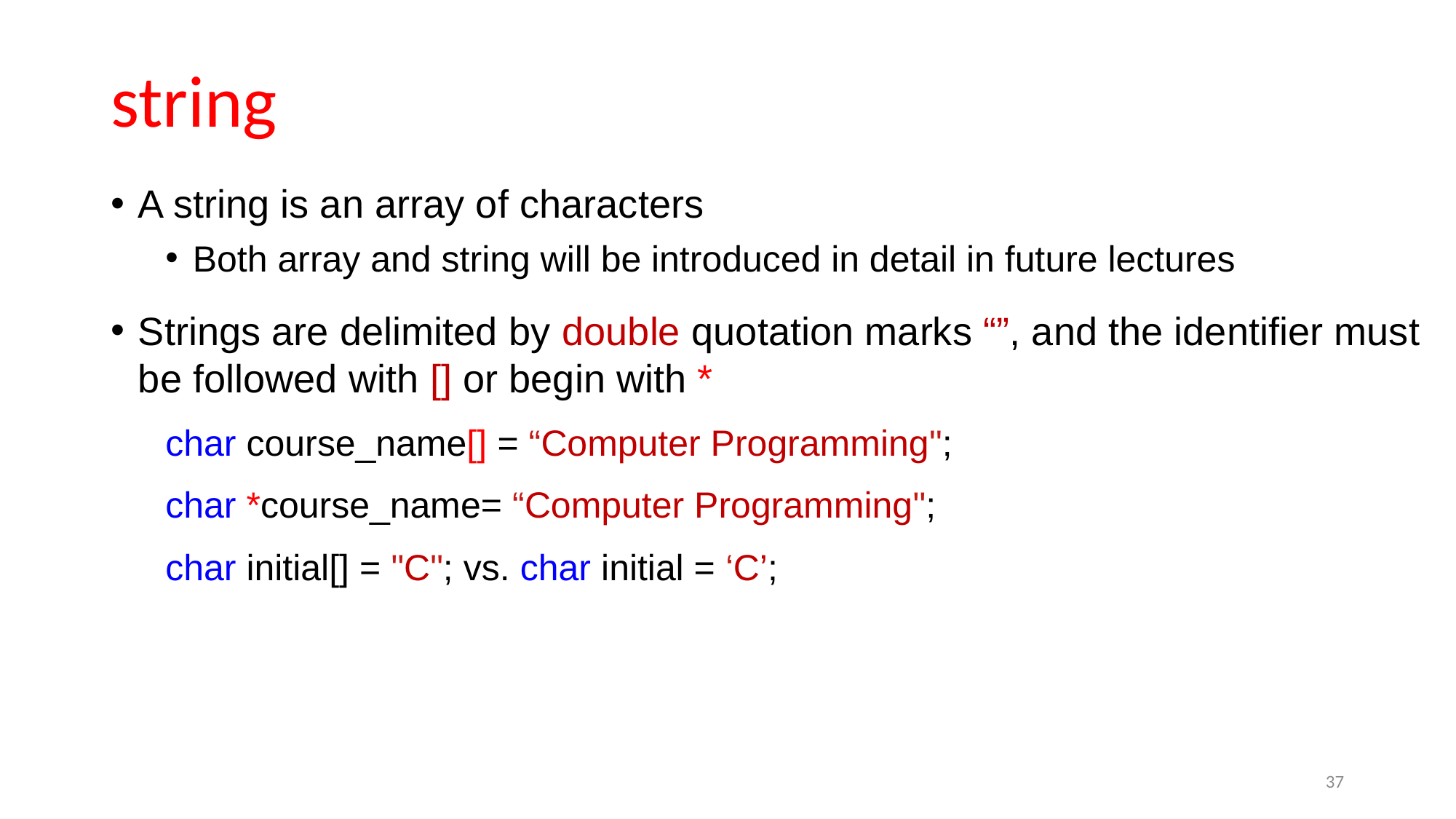

# string
A string is an array of characters
Both array and string will be introduced in detail in future lectures
Strings are delimited by double quotation marks “”, and the identifier must be followed with [] or begin with *
char course_name[] = “Computer Programming";
char *course_name= “Computer Programming";
char initial[] = "C"; vs. char initial = ‘C’;

37